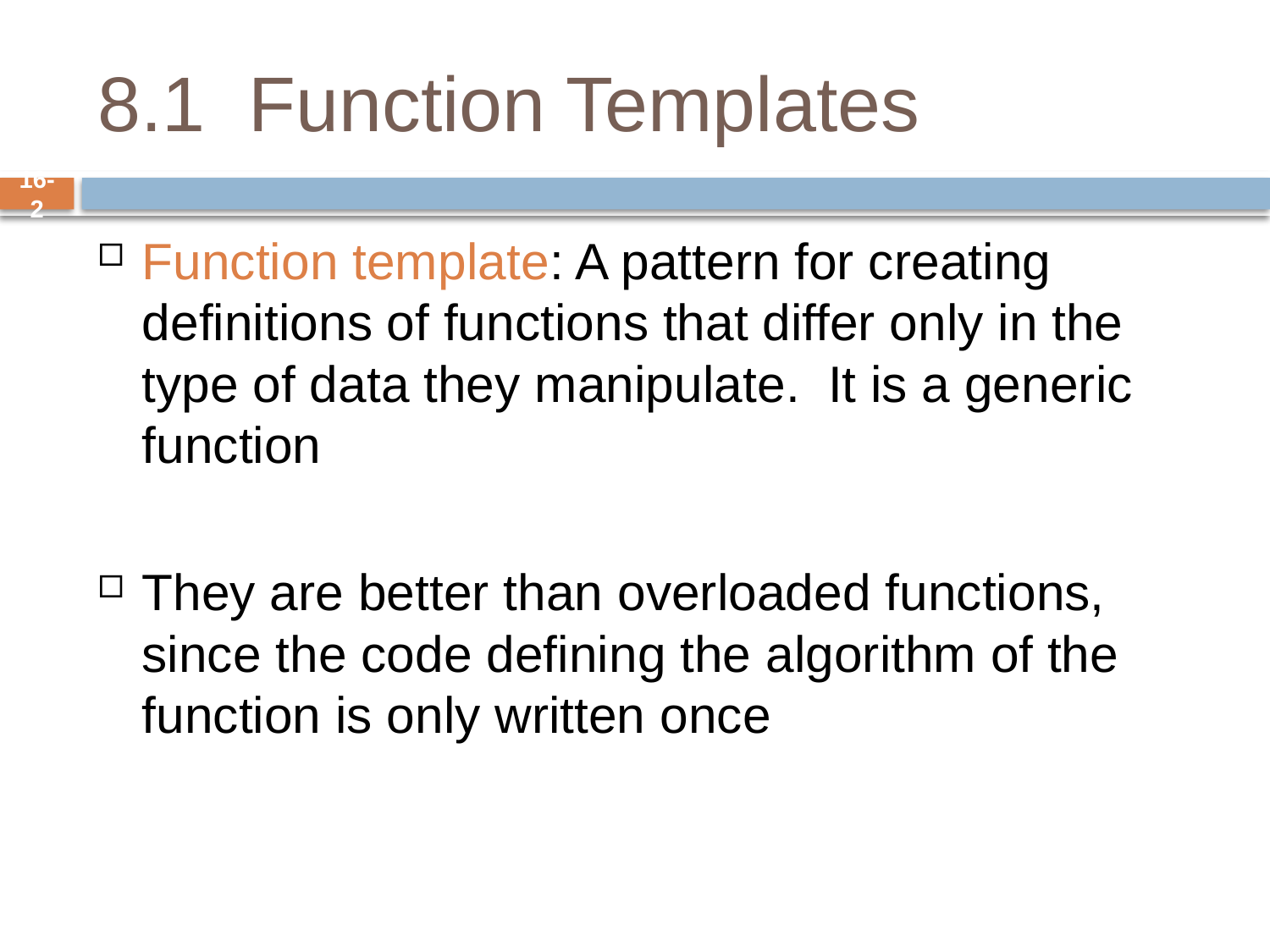

# 8.1  Function Templates
Function template: A pattern for creating definitions of functions that differ only in the type of data they manipulate.  It is a generic function

They are better than overloaded functions, since the code defining the algorithm of the function is only written once
16-2